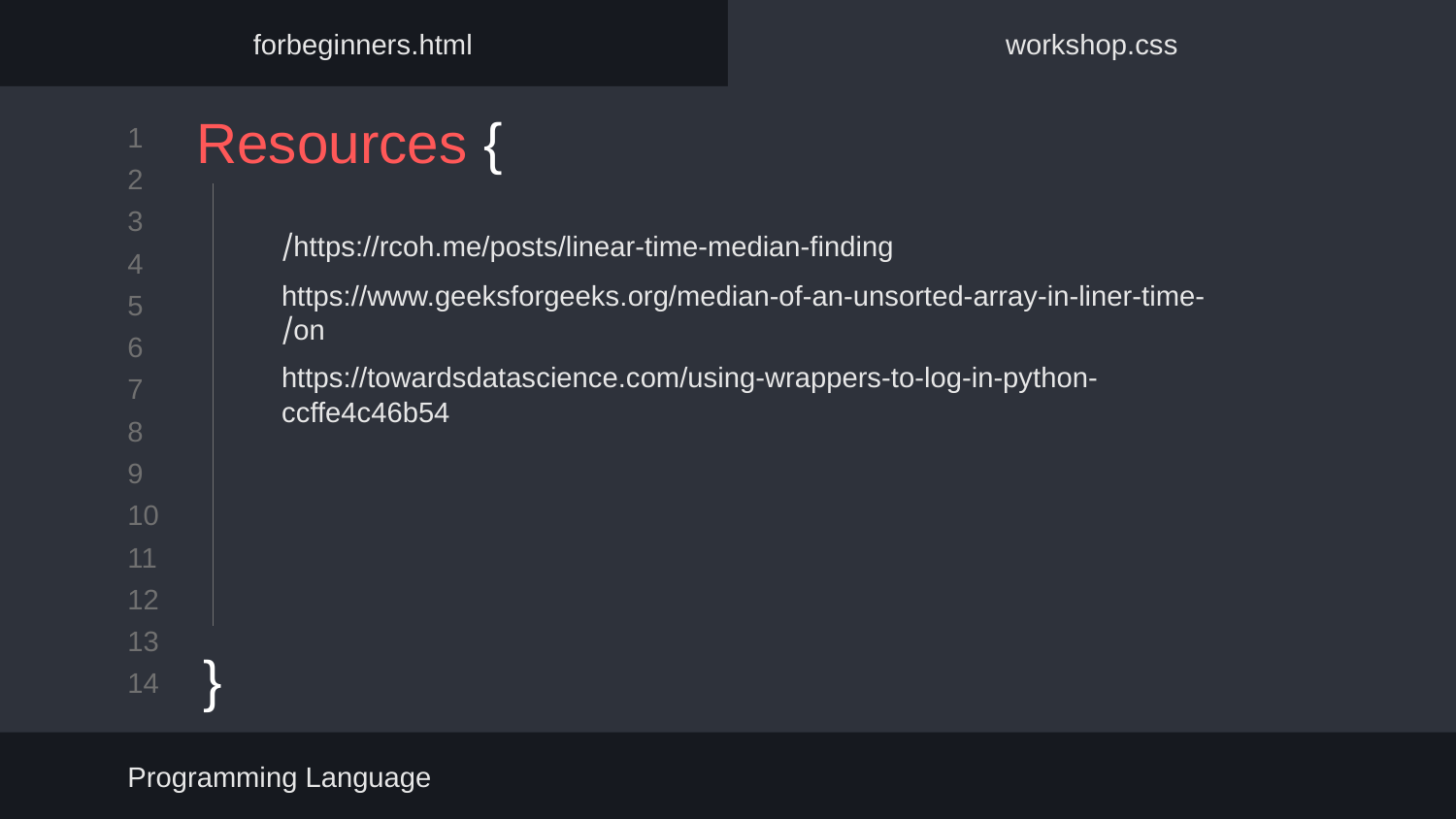

forbeginners.html
workshop.css
# Resources {
}
https://rcoh.me/posts/linear-time-median-finding/
https://www.geeksforgeeks.org/median-of-an-unsorted-array-in-liner-time-on/
https://towardsdatascience.com/using-wrappers-to-log-in-python-ccffe4c46b54
Programming Language